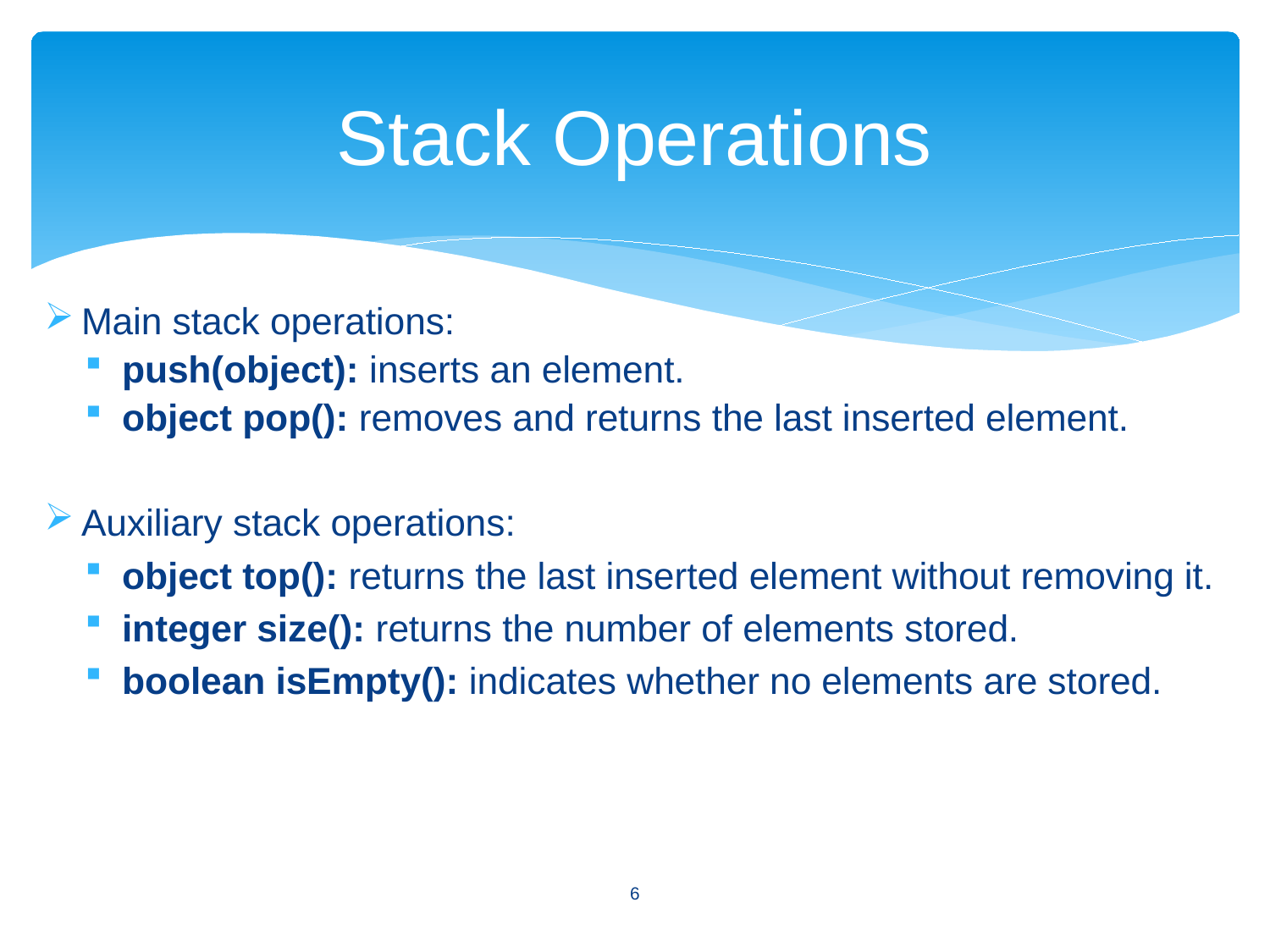

# Stack Operations
Main stack operations:
push(object): inserts an element.
object pop(): removes and returns the last inserted element.

Auxiliary stack operations:
object top(): returns the last inserted element without removing it.
integer size(): returns the number of elements stored.
boolean isEmpty(): indicates whether no elements are stored.

6